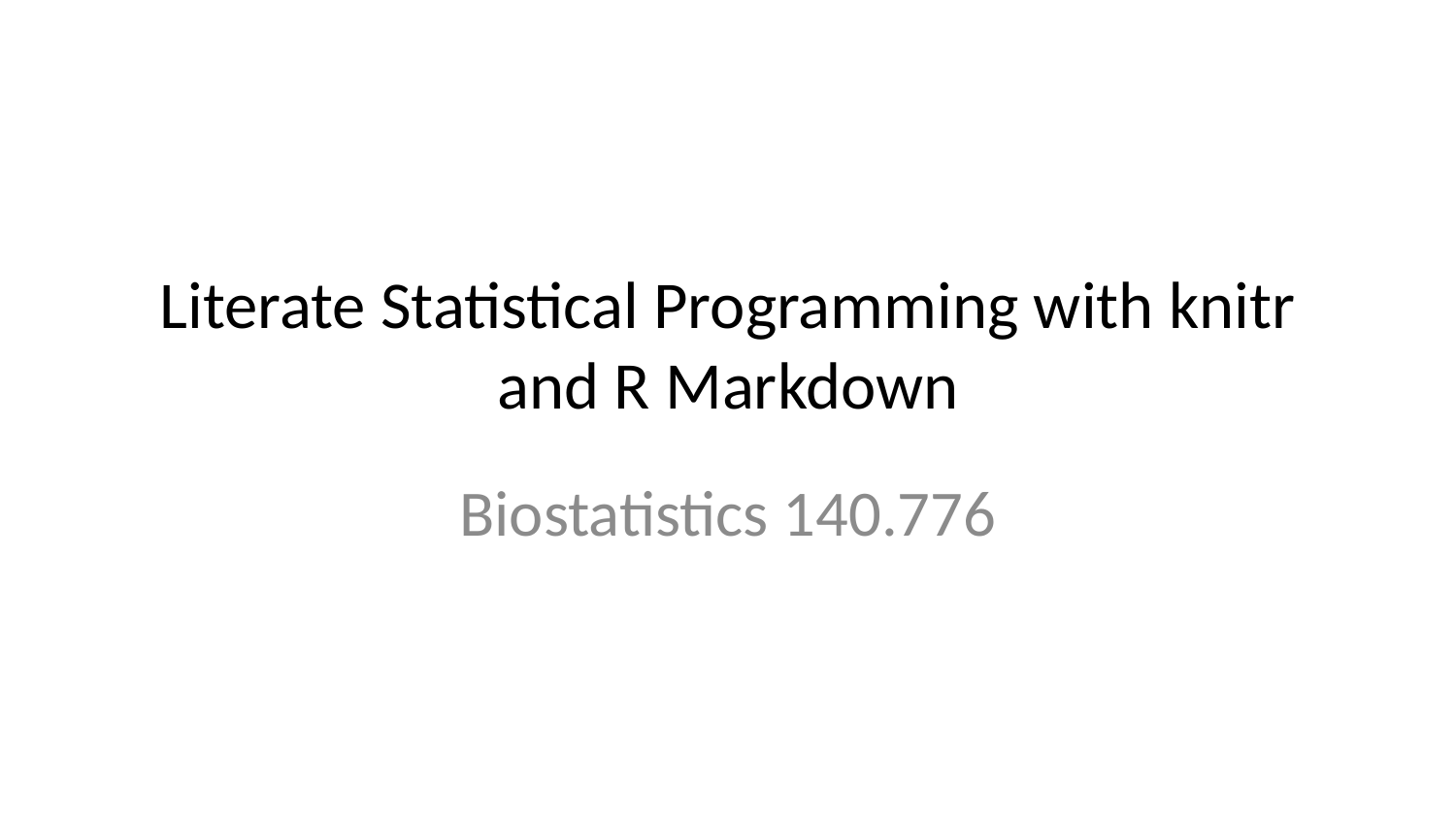

# Literate Statistical Programming with knitr and R Markdown
Biostatistics 140.776